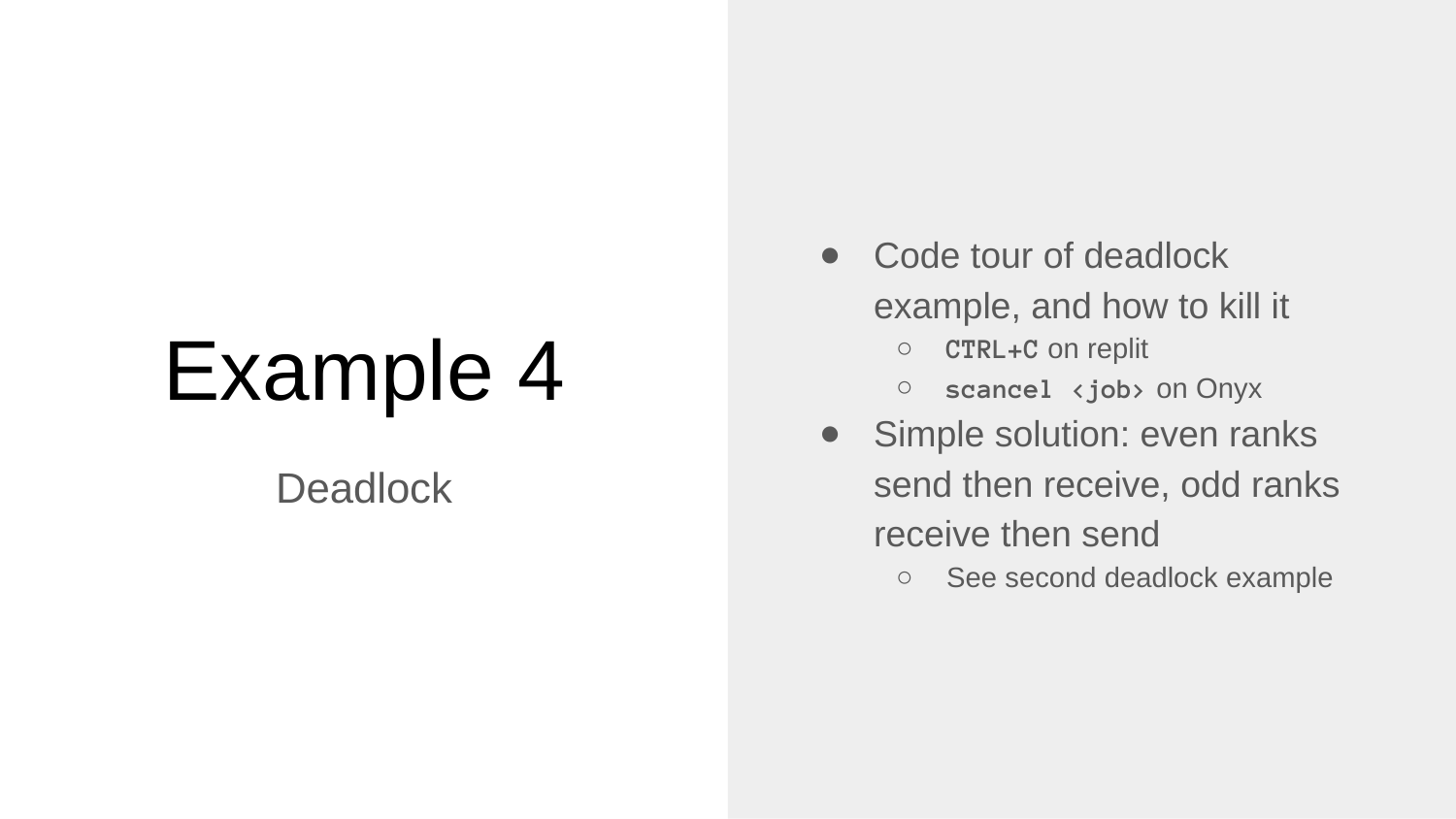

Code tour of deadlock example, and how to kill it
CTRL+C on replit
scancel <job> on Onyx
Simple solution: even ranks send then receive, odd ranks receive then send
See second deadlock example
# Example 4
Deadlock